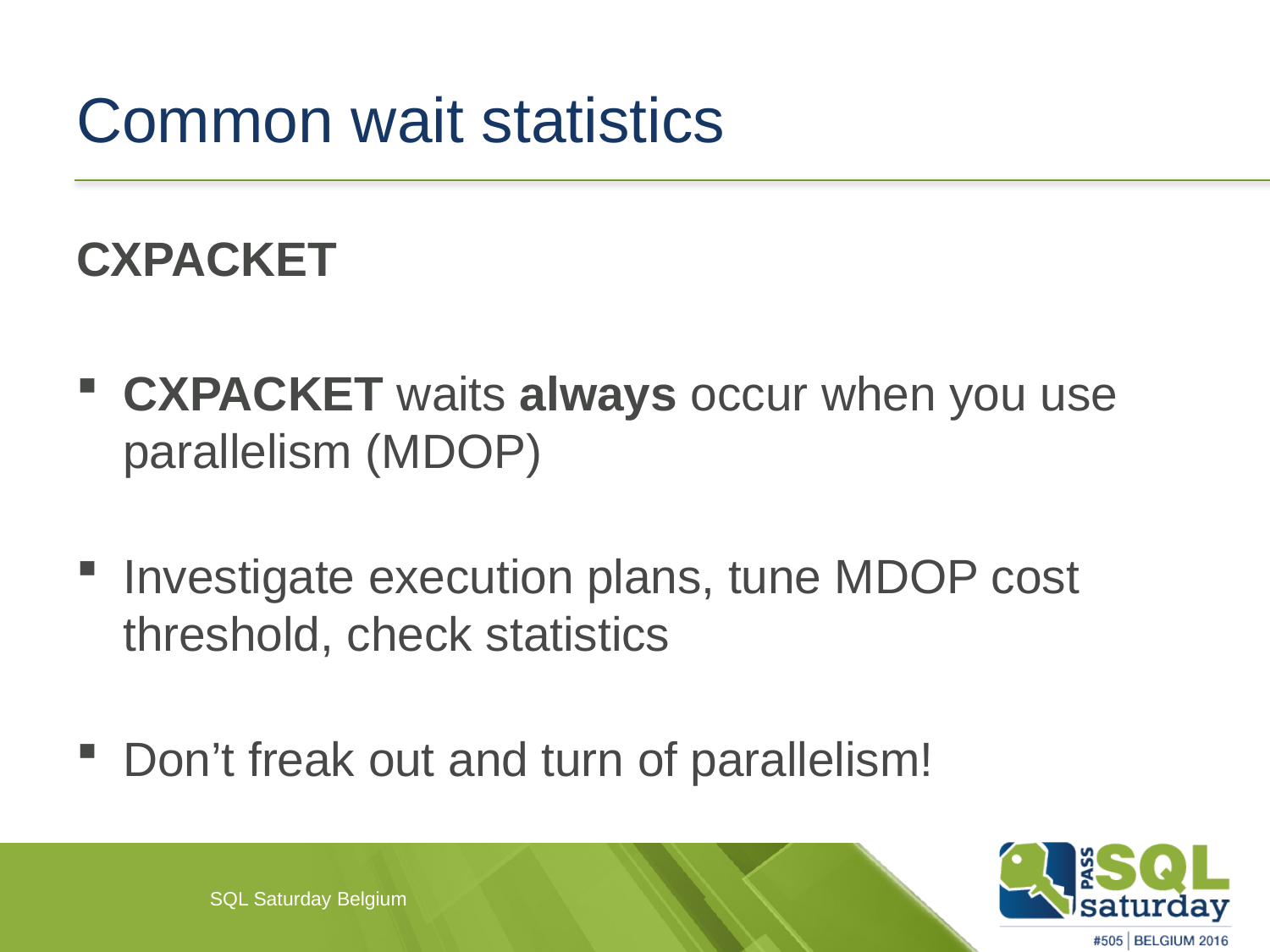

# Common wait statistics
CXPACKET

CXPACKET waits always occur when you use parallelism (MDOP)
Investigate execution plans, tune MDOP cost threshold, check statistics
Don’t freak out and turn of parallelism!
SQL Saturday Belgium